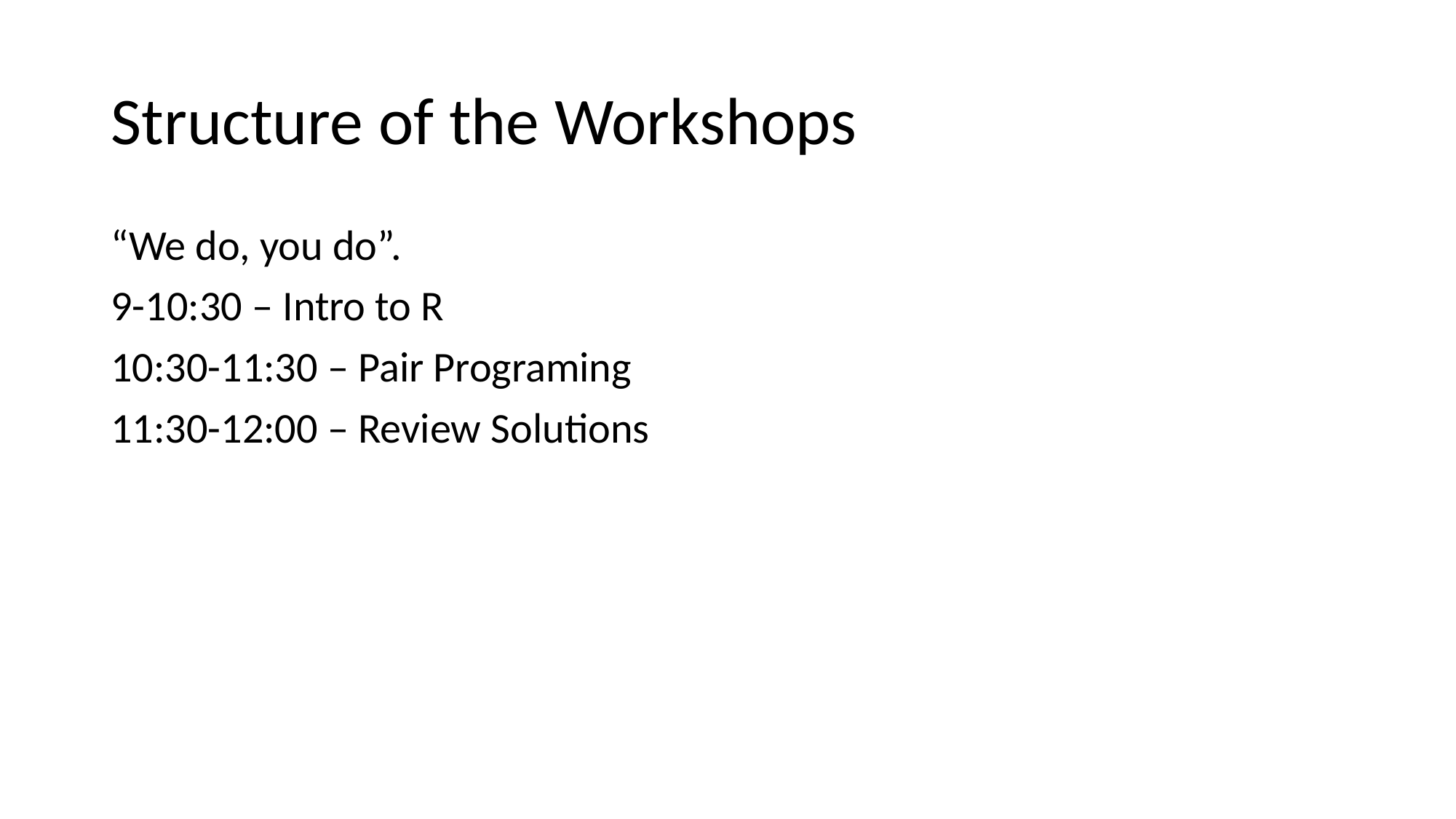

# Structure of the Workshops
“We do, you do”.
9-10:30 – Intro to R
10:30-11:30 – Pair Programing
11:30-12:00 – Review Solutions